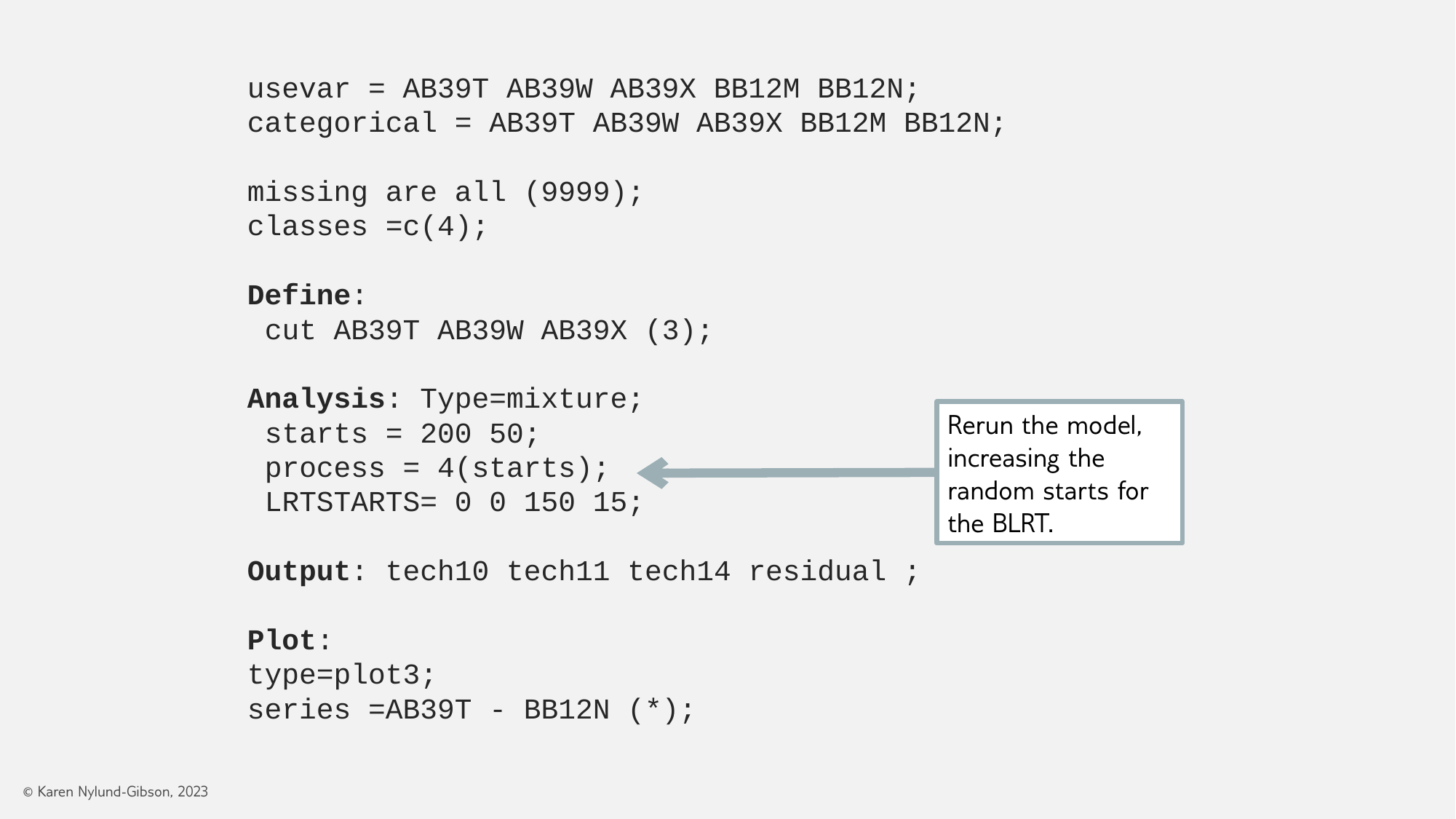

usevar = AB39T AB39W AB39X BB12M BB12N;
categorical = AB39T AB39W AB39X BB12M BB12N;

missing are all (9999);
classes =c(4);

Define:
 cut AB39T AB39W AB39X (3);

Analysis: Type=mixture;
 starts = 200 50;
 process = 4(starts);
 LRTSTARTS= 0 0 150 15;

Output: tech10 tech11 tech14 residual ;

Plot:
type=plot3;
series =AB39T - BB12N (*);
Rerun the model, increasing the random starts for the BLRT.
© Karen Nylund-Gibson, 2023